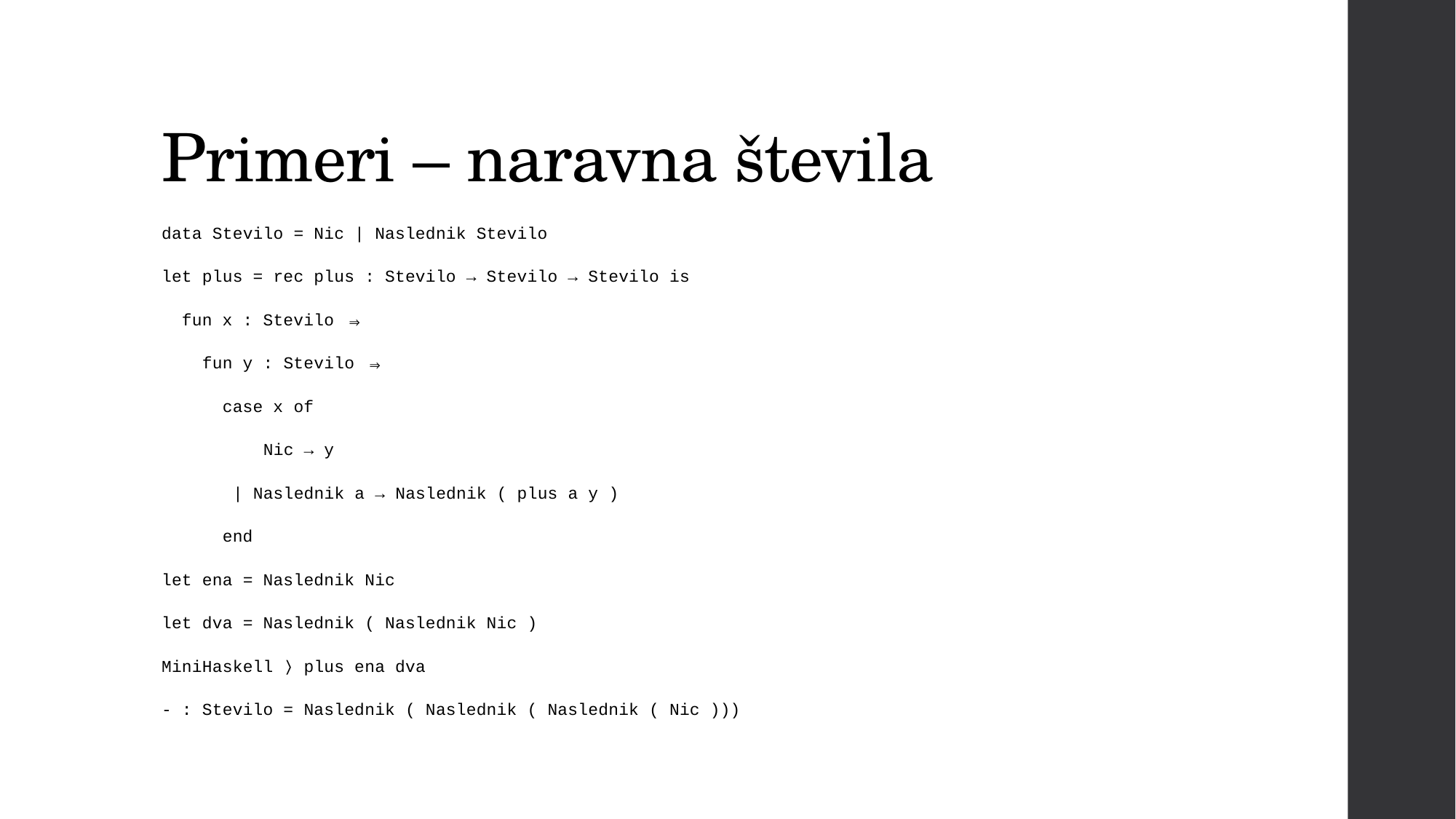

# Primeri – naravna števila
data Stevilo = Nic | Naslednik Stevilo
let plus = rec plus : Stevilo → Stevilo → Stevilo is
  fun x : Stevilo ⇒
    fun y : Stevilo ⇒
      case x of
          Nic → y
       | Naslednik a → Naslednik ( plus a y )
      end
let ena = Naslednik Nic
let dva = Naslednik ( Naslednik Nic )
MiniHaskell ⟩ plus ena dva
- : Stevilo = Naslednik ( Naslednik ( Naslednik ( Nic )))